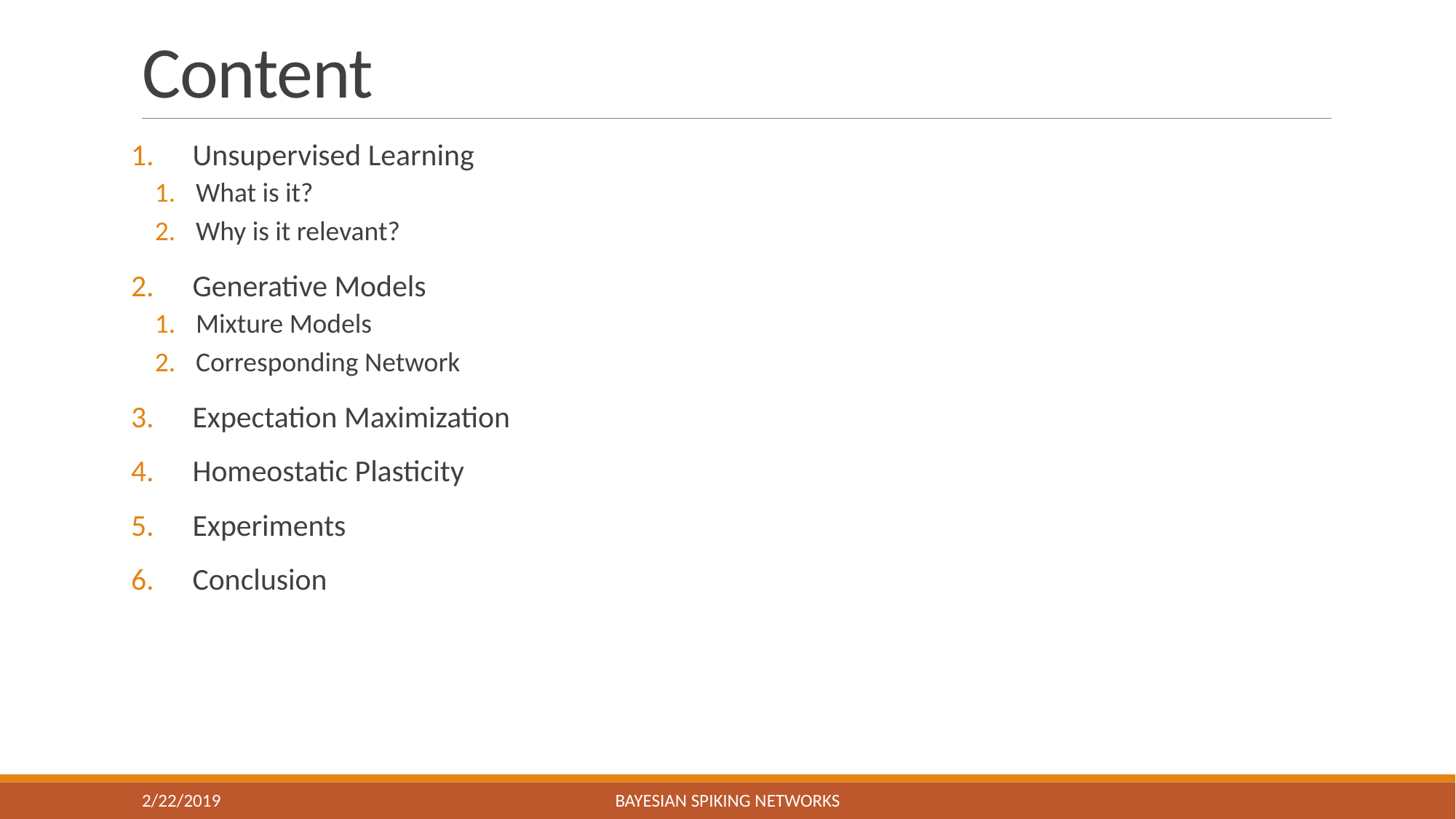

# Content
 Unsupervised Learning
What is it?
Why is it relevant?
 Generative Models
Mixture Models
Corresponding Network
 Expectation Maximization
 Homeostatic Plasticity
 Experiments
 Conclusion
2/22/2019
Bayesian Spiking Networks